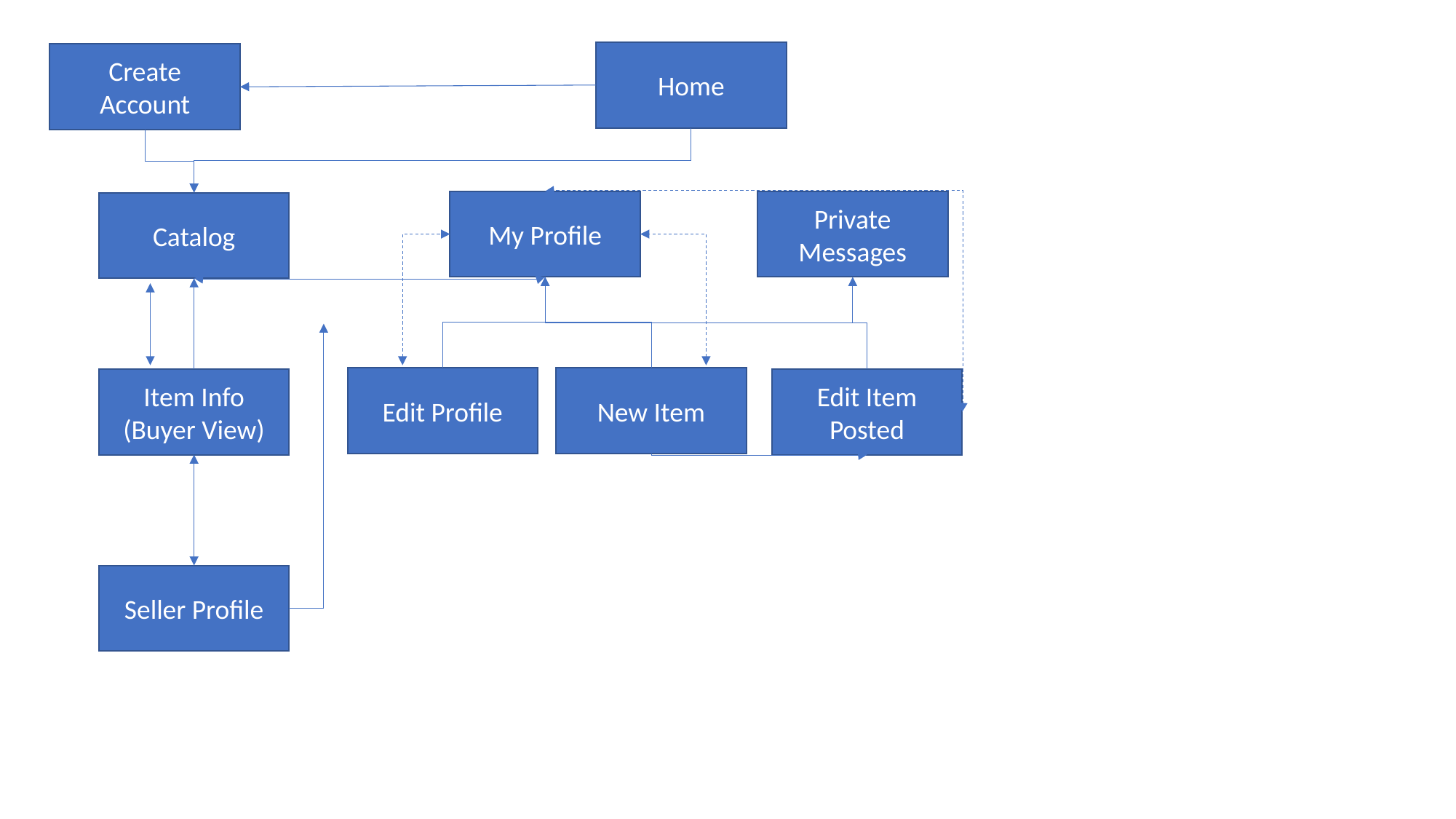

Home
Create Account
My Profile
Private Messages
Catalog
Edit Profile
New Item
Item Info (Buyer View)
Edit Item Posted
Seller Profile